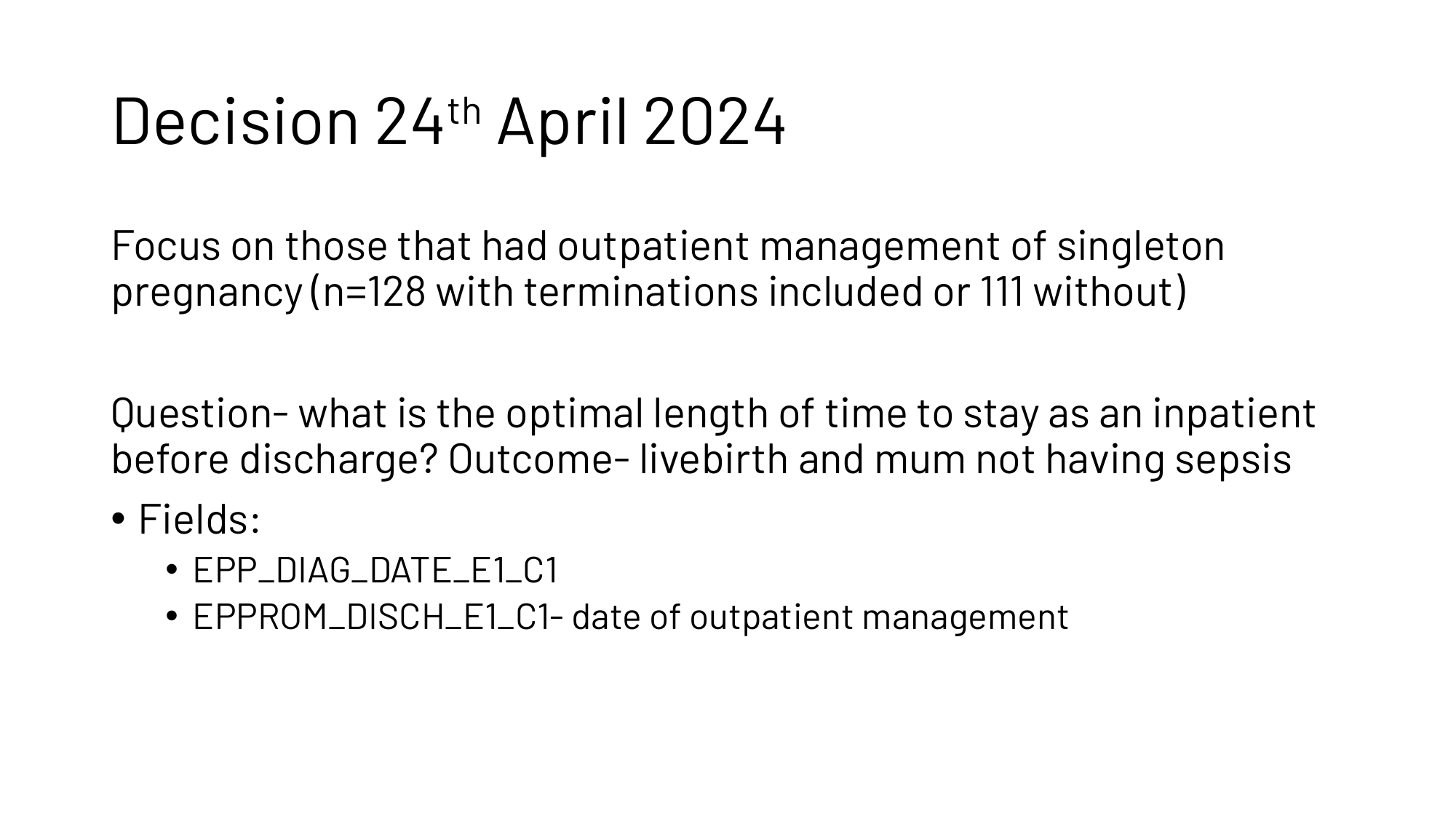

# Decision 24th April 2024
Focus on those that had outpatient management of singleton pregnancy (n=128 with terminations included or 111 without)

Question- what is the optimal length of time to stay as an inpatient before discharge? Outcome- livebirth and mum not having sepsis
Fields:
EPP_DIAG_DATE_E1_C1
EPPROM_DISCH_E1_C1- date of outpatient management